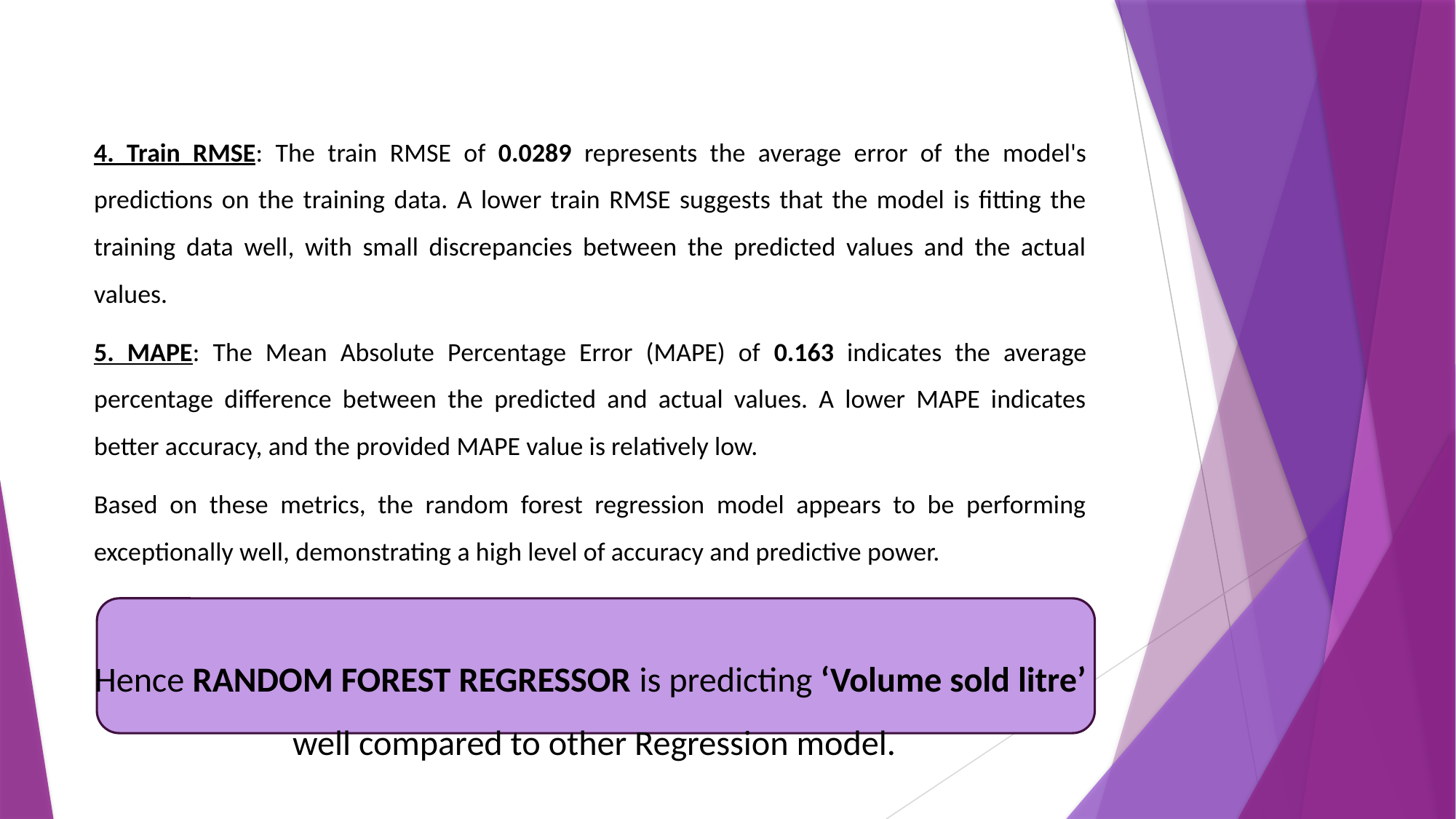

4. Train RMSE: The train RMSE of 0.0289 represents the average error of the model's predictions on the training data. A lower train RMSE suggests that the model is fitting the training data well, with small discrepancies between the predicted values and the actual values.
5. MAPE: The Mean Absolute Percentage Error (MAPE) of 0.163 indicates the average percentage difference between the predicted and actual values. A lower MAPE indicates better accuracy, and the provided MAPE value is relatively low.
Based on these metrics, the random forest regression model appears to be performing exceptionally well, demonstrating a high level of accuracy and predictive power.

Hence RANDOM FOREST REGRESSOR is predicting ‘Volume sold litre’  well compared to other Regression model.